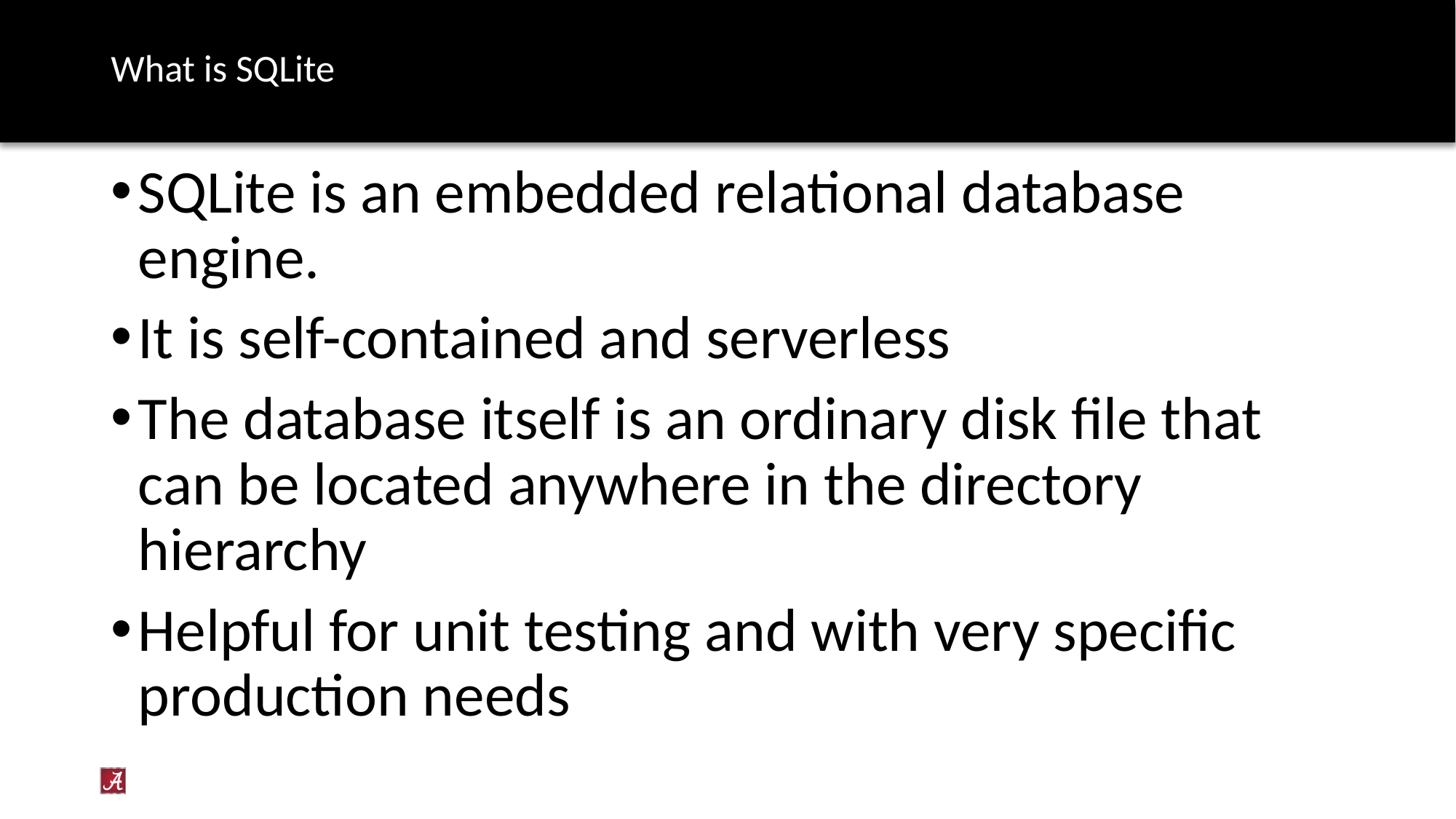

# What is SQLite
SQLite is an embedded relational database engine.
It is self-contained and serverless
The database itself is an ordinary disk file that can be located anywhere in the directory hierarchy
Helpful for unit testing and with very specific production needs